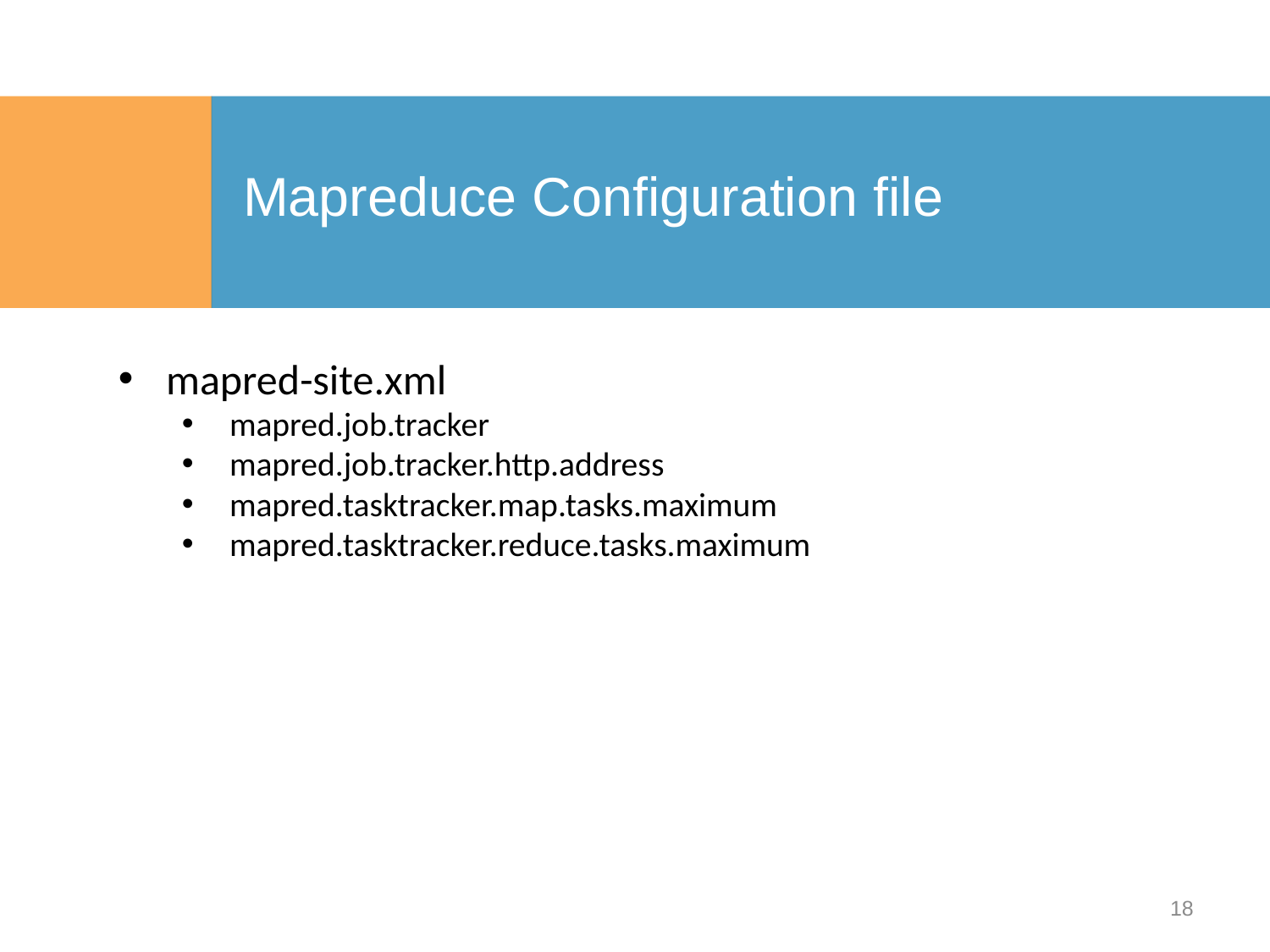

# Mapreduce Configuration file
mapred-site.xml
mapred.job.tracker
mapred.job.tracker.http.address
mapred.tasktracker.map.tasks.maximum
mapred.tasktracker.reduce.tasks.maximum

18